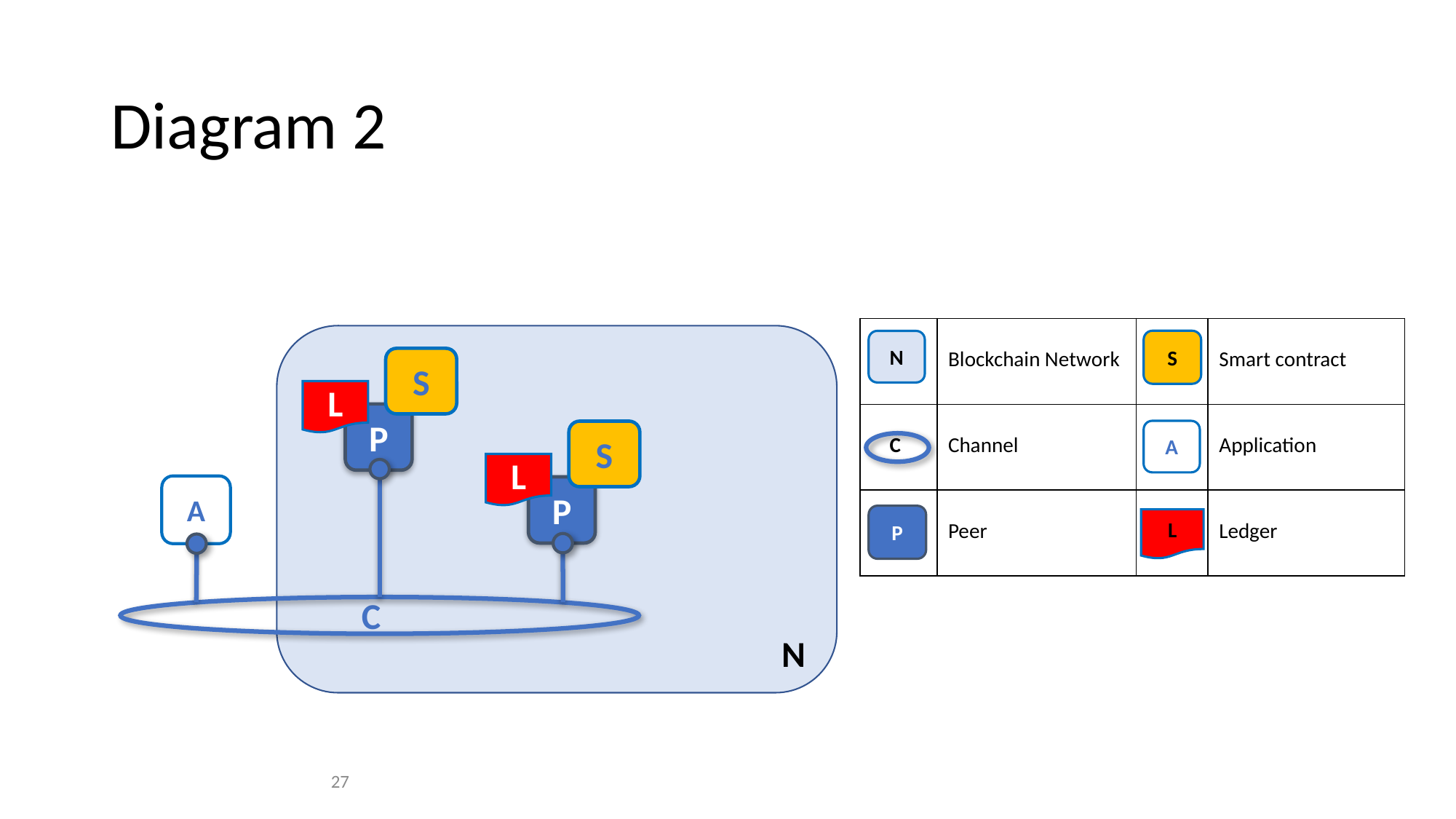

# Diagram 2
|  | Blockchain Network |  | Smart contract |
| --- | --- | --- | --- |
| C | Channel |  | Application |
|  | Peer |  | Ledger |

S
N
S
L
P
A
S
L
P

A
P
L

C

N
27